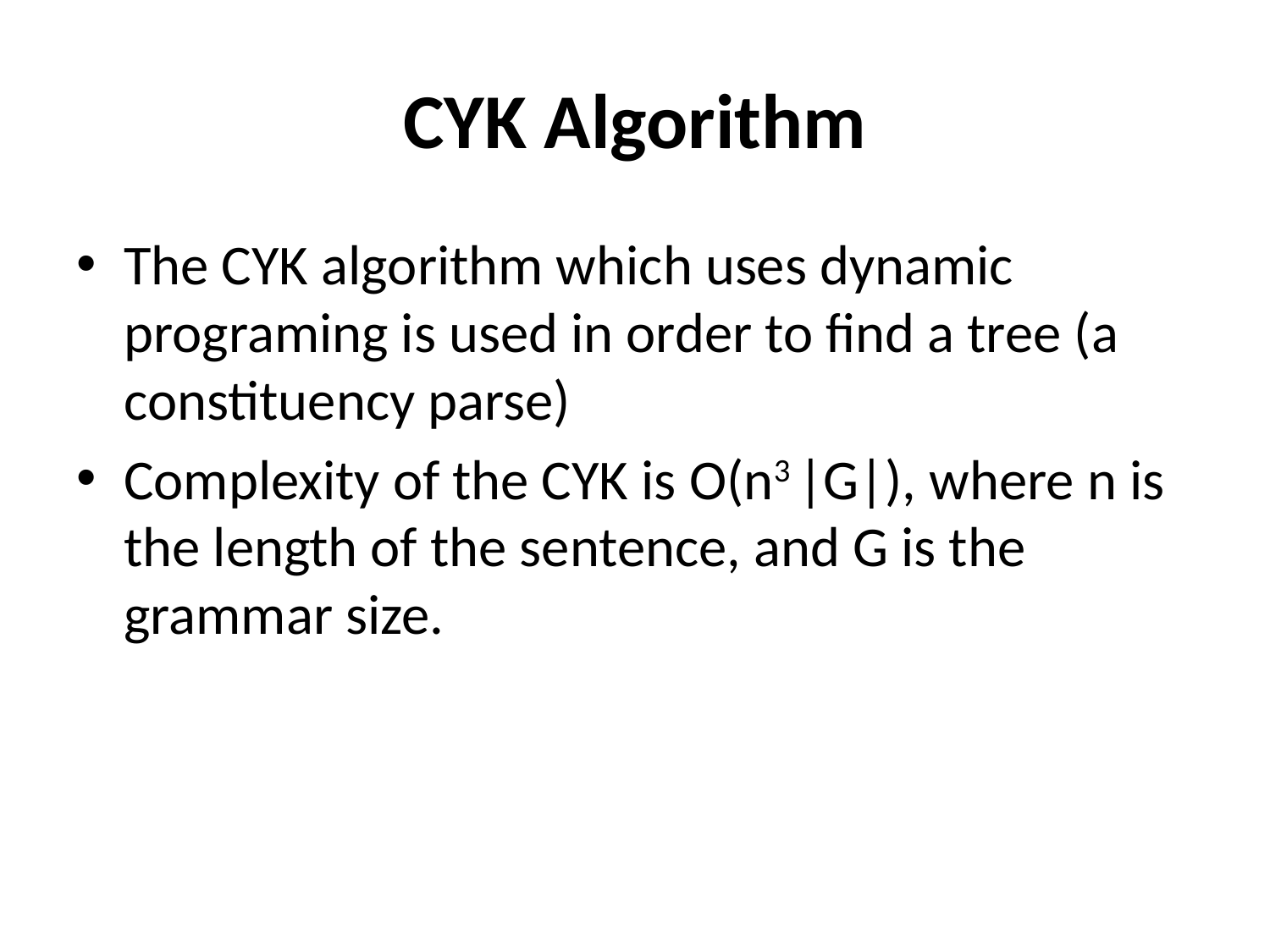

# CYK Algorithm
The CYK algorithm which uses dynamic programing is used in order to find a tree (a constituency parse)
Complexity of the CYK is O(n3 |G|), where n is the length of the sentence, and G is the grammar size.